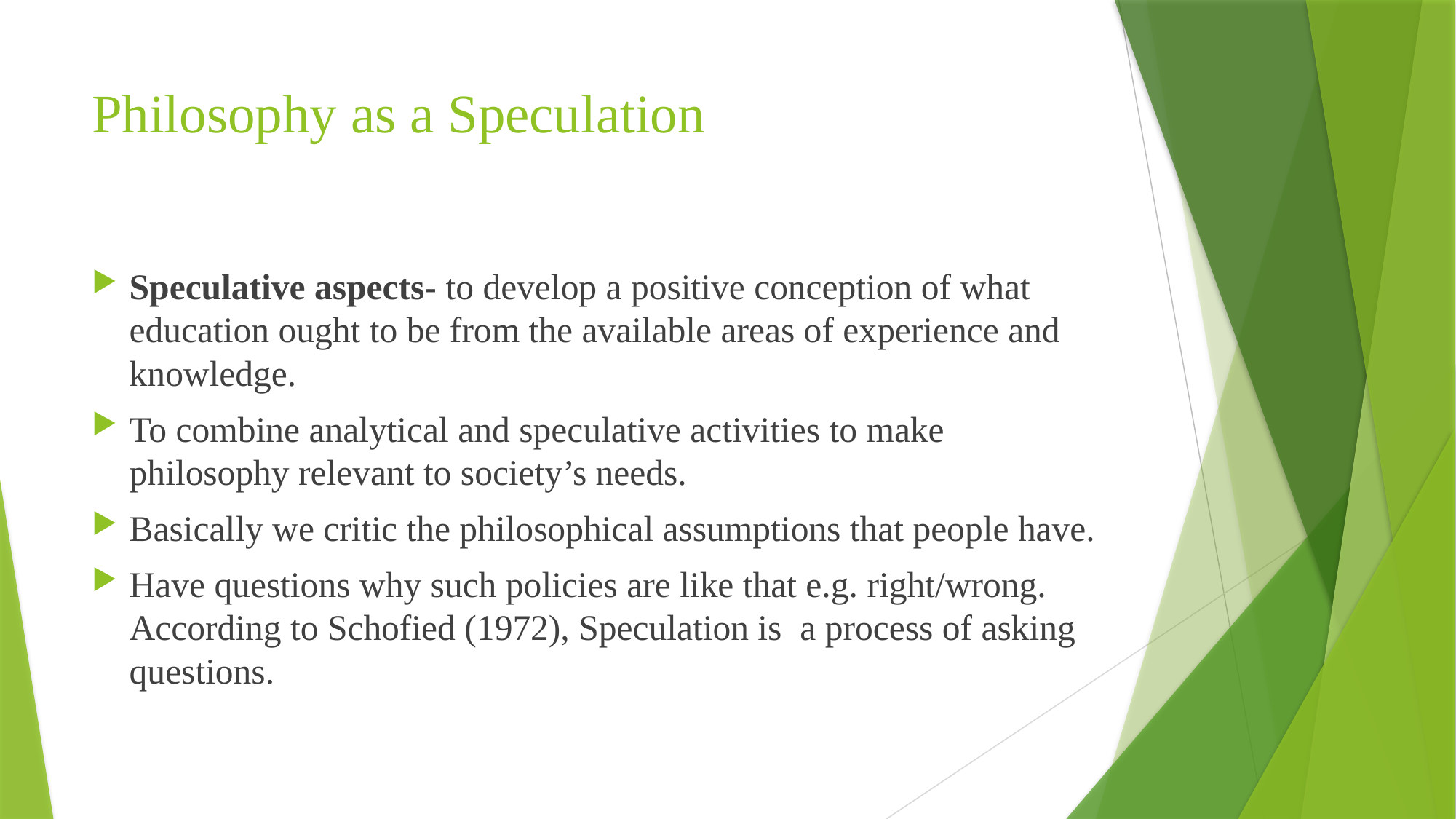

# Philosophy as a Speculation
Speculative aspects- to develop a positive conception of what education ought to be from the available areas of experience and knowledge.
To combine analytical and speculative activities to make philosophy relevant to society’s needs.
Basically we critic the philosophical assumptions that people have.
Have questions why such policies are like that e.g. right/wrong. According to Schofied (1972), Speculation is  a process of asking questions.